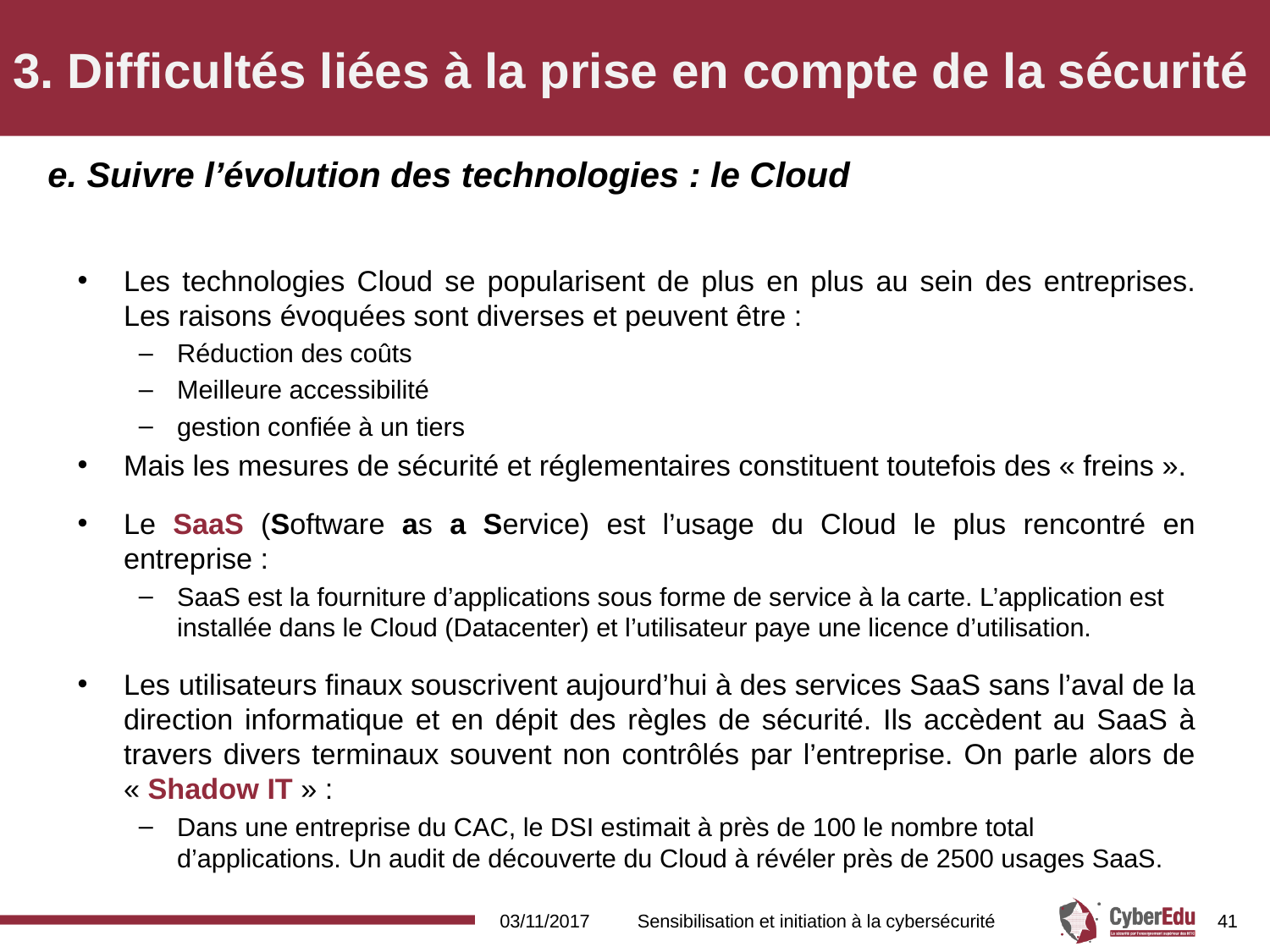

# 3. Difficultés liées à la prise en compte de la sécurité
e. Suivre l’évolution des technologies : le Cloud
Les technologies Cloud se popularisent de plus en plus au sein des entreprises. Les raisons évoquées sont diverses et peuvent être :
Réduction des coûts
Meilleure accessibilité
gestion confiée à un tiers
Mais les mesures de sécurité et réglementaires constituent toutefois des « freins ».

Le SaaS (Software as a Service) est l’usage du Cloud le plus rencontré en entreprise :
SaaS est la fourniture d’applications sous forme de service à la carte. L’application est installée dans le Cloud (Datacenter) et l’utilisateur paye une licence d’utilisation.

Les utilisateurs finaux souscrivent aujourd’hui à des services SaaS sans l’aval de la direction informatique et en dépit des règles de sécurité. Ils accèdent au SaaS à travers divers terminaux souvent non contrôlés par l’entreprise. On parle alors de « Shadow IT » :
Dans une entreprise du CAC, le DSI estimait à près de 100 le nombre total d’applications. Un audit de découverte du Cloud à révéler près de 2500 usages SaaS.
03/11/2017
Sensibilisation et initiation à la cybersécurité
41